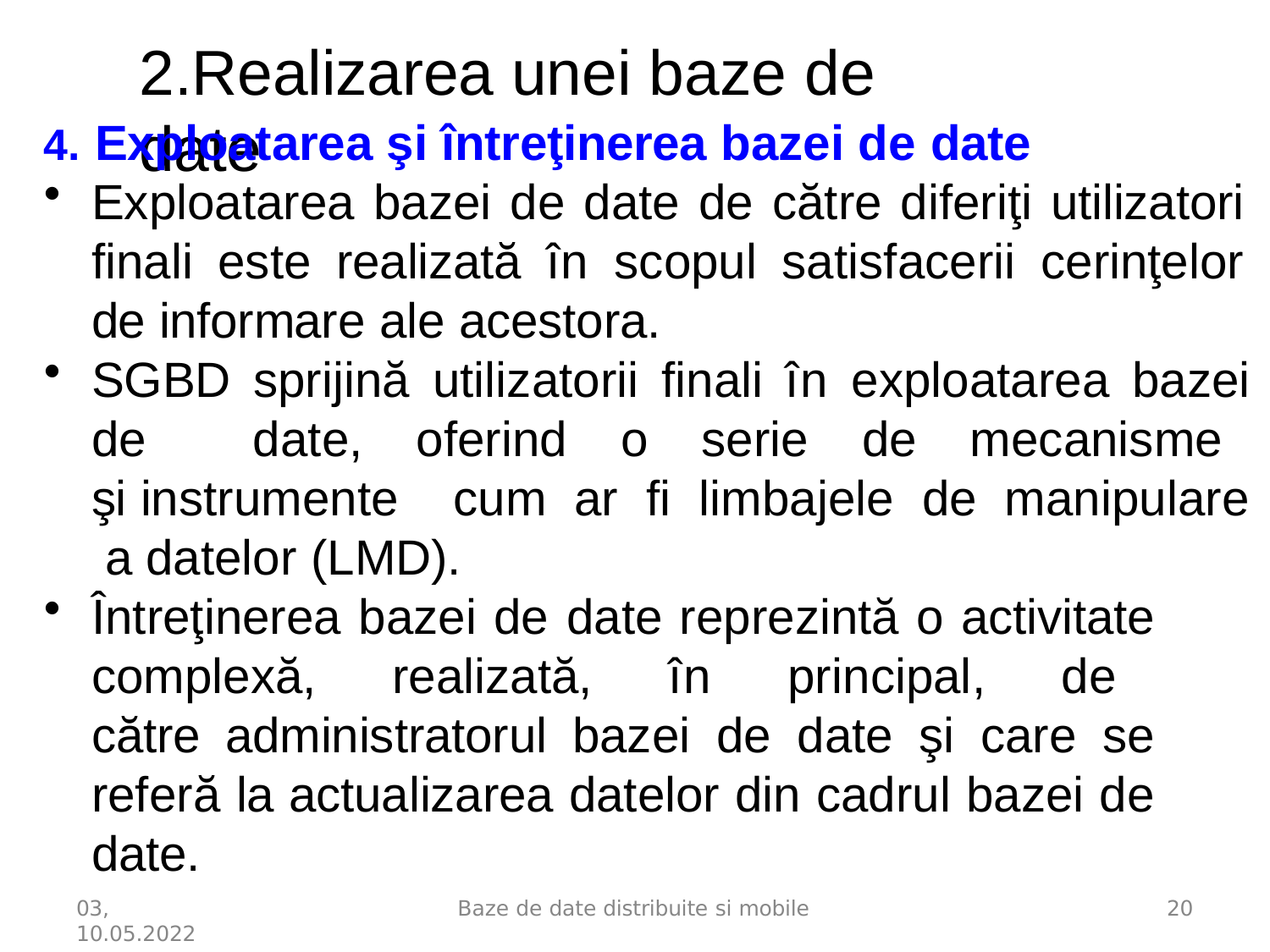

# 2.Realizarea unei baze de date
Exploatarea şi întreţinerea bazei de date
Exploatarea bazei de date de către diferiţi utilizatori finali este realizată în scopul satisfacerii cerinţelor de informare ale acestora.
SGBD sprijină utilizatorii finali în exploatarea bazei de    date,  oferind  o  serie  de  mecanisme  şi instrumente   cum  ar  fi  limbajele  de  manipulare  a datelor (LMD).
Întreţinerea bazei de date reprezintă o activitate complexă,  realizată,  în  principal,  de  către administratorul bazei de date şi care se referă la actualizarea datelor din cadrul bazei de date.
03,
10.05.2022
Baze de date distribuite si mobile
20